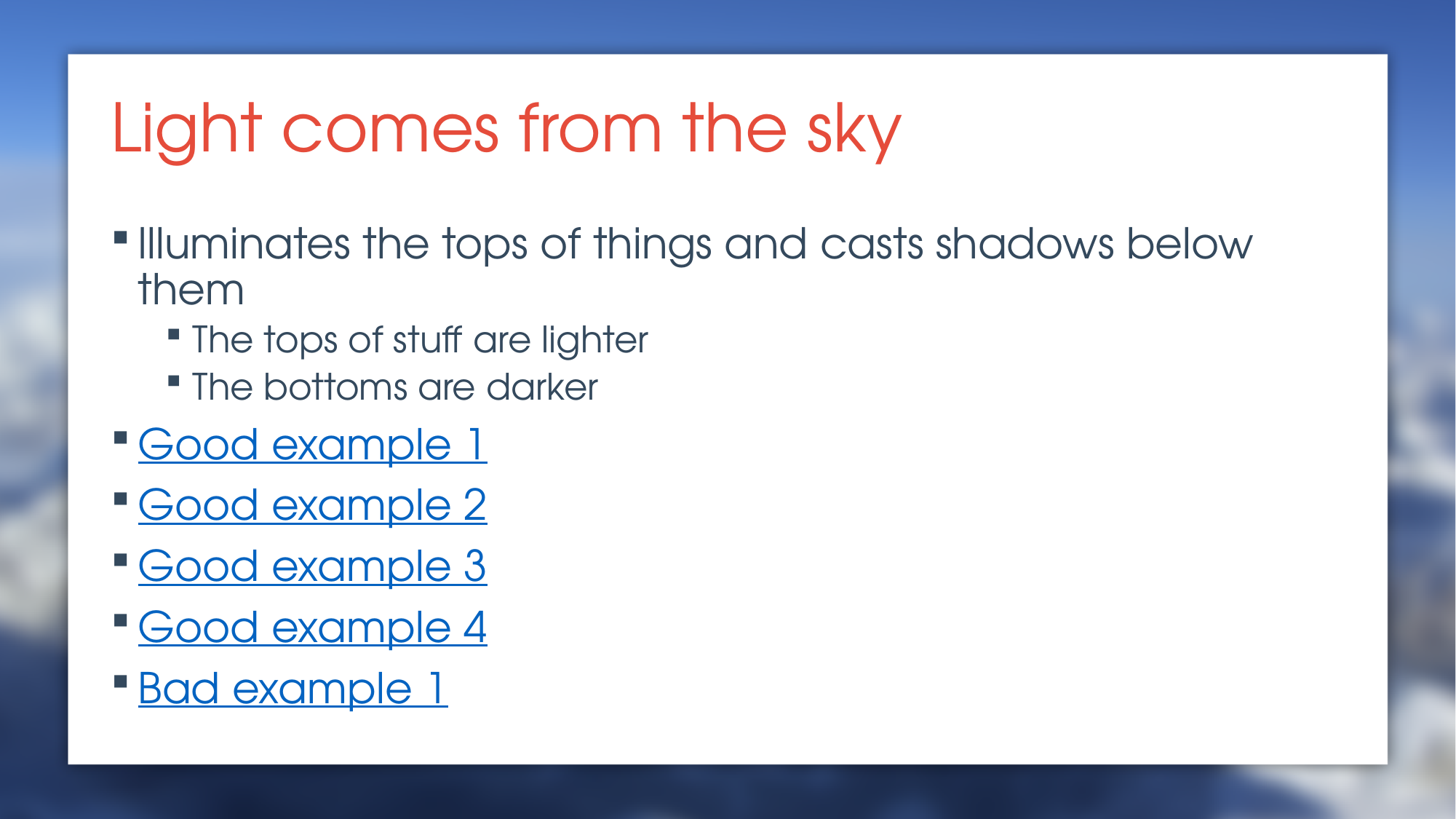

# Light comes from the sky
Illuminates the tops of things and casts shadows below them
The tops of stuff are lighter
The bottoms are darker
Good example 1
Good example 2
Good example 3
Good example 4
Bad example 1